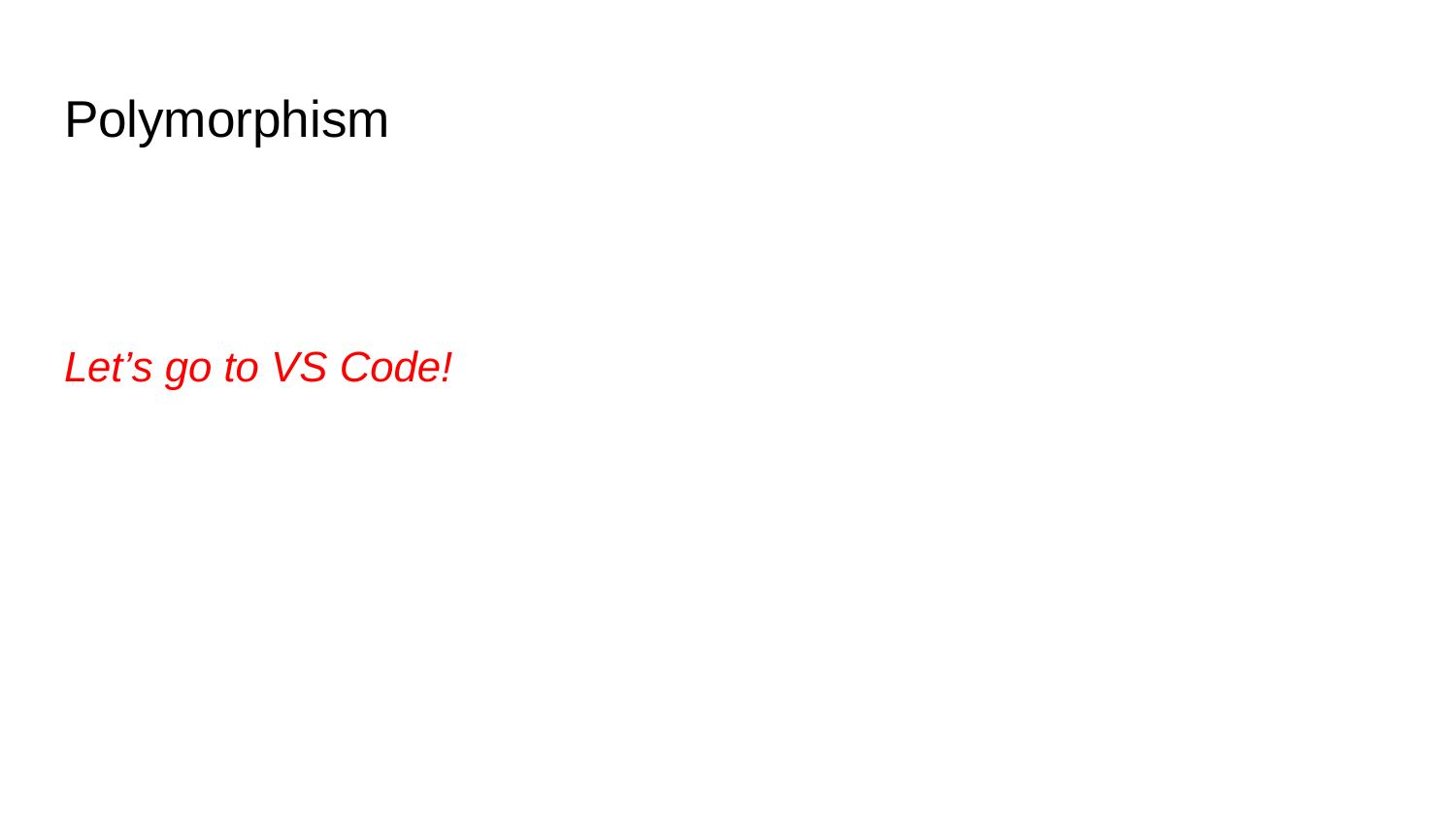

# Polymorphism
Let’s go to VS Code!